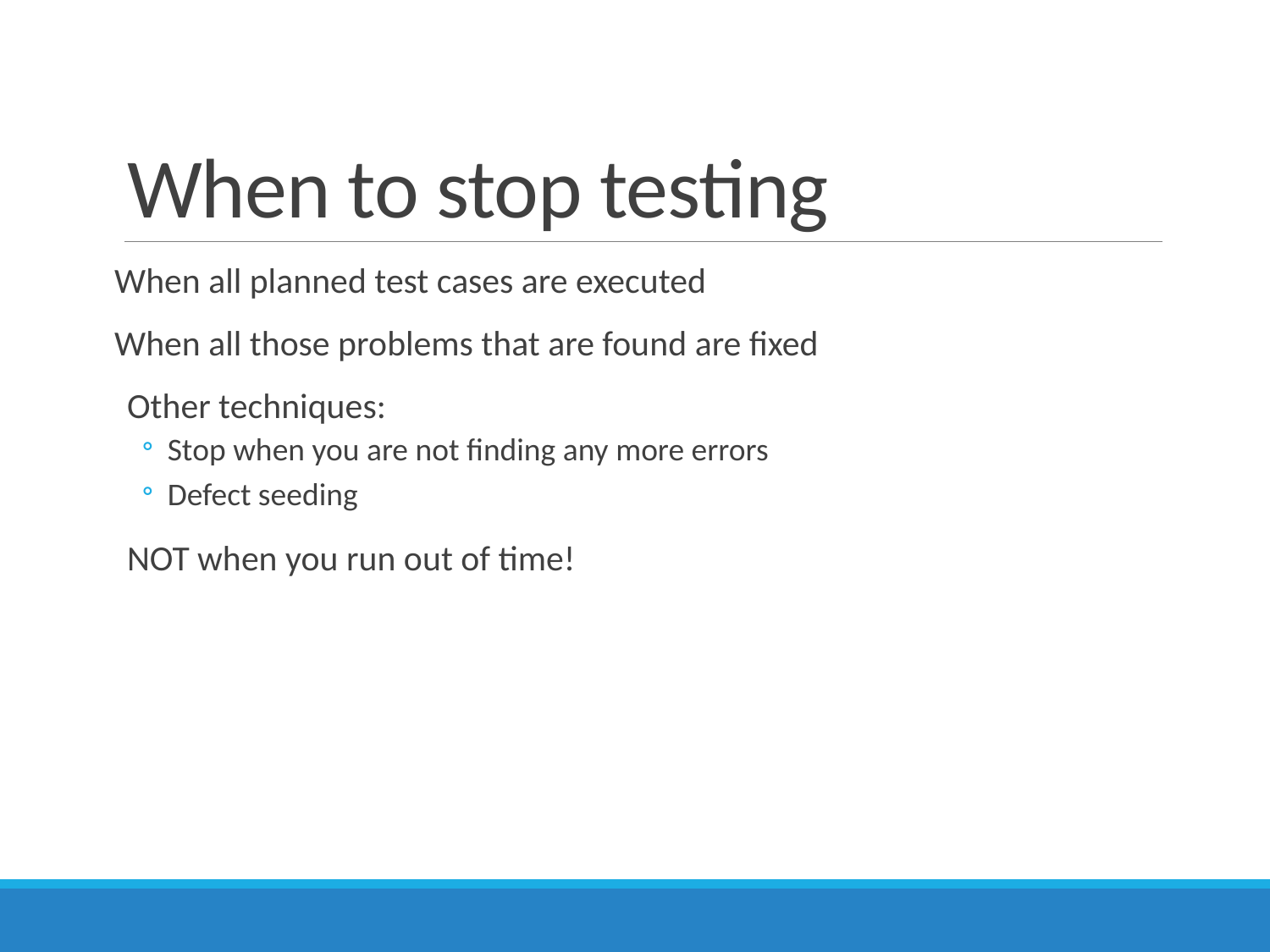

# When to stop testing
When all planned test cases are executed
When all those problems that are found are fixed
Other techniques:
Stop when you are not finding any more errors
Defect seeding
NOT when you run out of time!